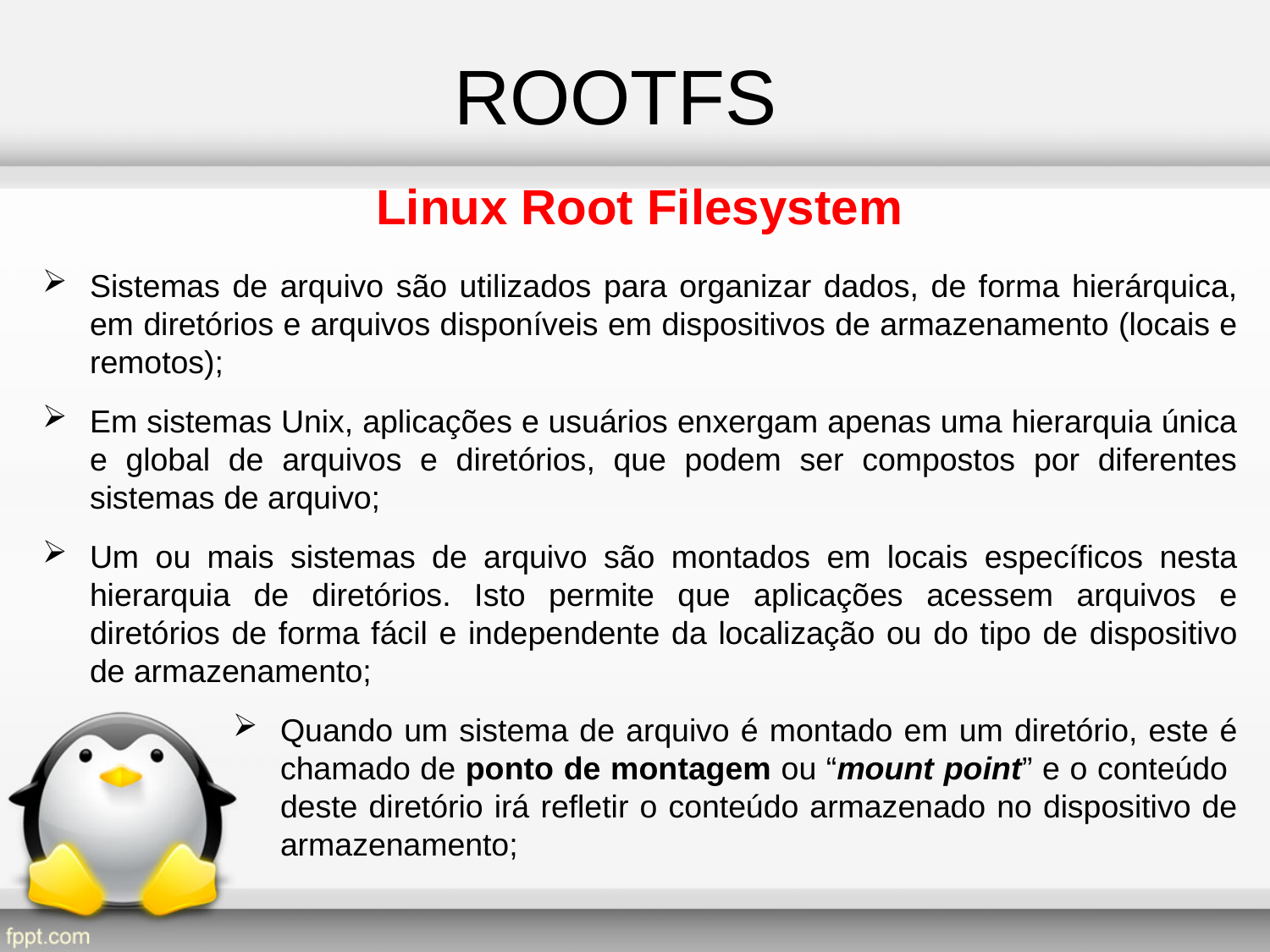

ROOTFS
Linux Root Filesystem
Sistemas de arquivo são utilizados para organizar dados, de forma hierárquica, em diretórios e arquivos disponíveis em dispositivos de armazenamento (locais e remotos);
Em sistemas Unix, aplicações e usuários enxergam apenas uma hierarquia única e global de arquivos e diretórios, que podem ser compostos por diferentes sistemas de arquivo;
Um ou mais sistemas de arquivo são montados em locais específicos nesta hierarquia de diretórios. Isto permite que aplicações acessem arquivos e diretórios de forma fácil e independente da localização ou do tipo de dispositivo de armazenamento;
Quando um sistema de arquivo é montado em um diretório, este é chamado de ponto de montagem ou “mount point” e o conteúdo  deste diretório irá refletir o conteúdo armazenado no dispositivo de armazenamento;